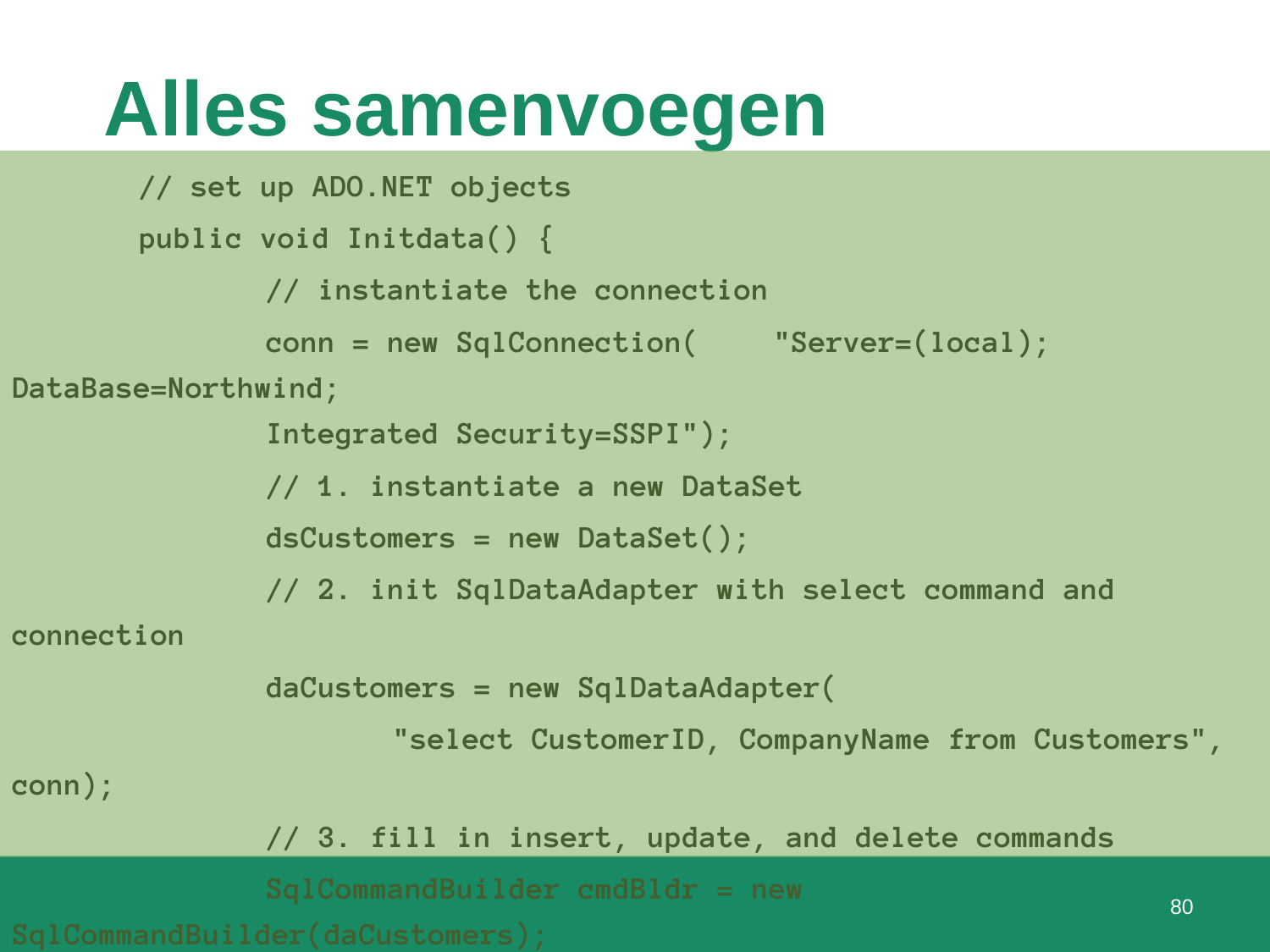

# Alles samenvoegen
	// set up ADO.NET objects
	public void Initdata() {
		// instantiate the connection
		conn = new SqlConnection(	"Server=(local); DataBase=Northwind; 									Integrated Security=SSPI");
		// 1. instantiate a new DataSet
		dsCustomers = new DataSet();
		// 2. init SqlDataAdapter with select command and connection
		daCustomers = new SqlDataAdapter(
			"select CustomerID, CompanyName from Customers", conn);
		// 3. fill in insert, update, and delete commands
		SqlCommandBuilder cmdBldr = new SqlCommandBuilder(daCustomers);

80